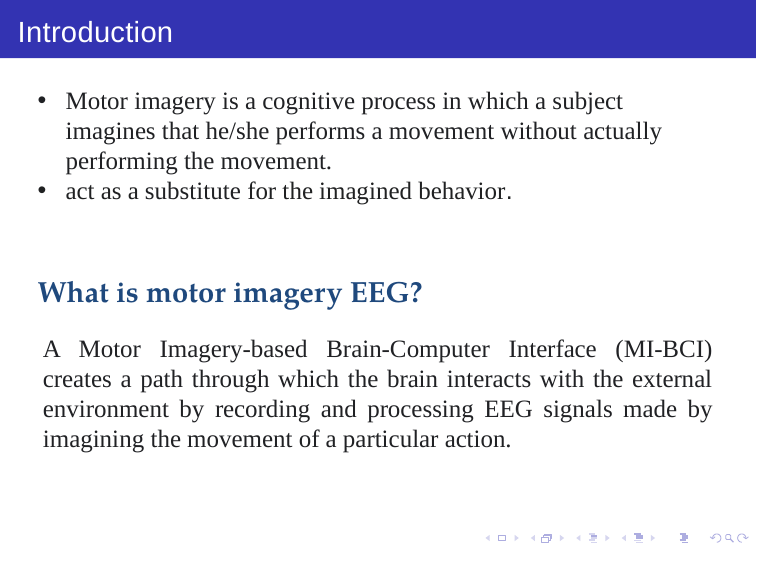

# Introduction
Motor imagery is a cognitive process in which a subject imagines that he/she performs a movement without actually performing the movement.
act as a substitute for the imagined behavior.

What is motor imagery EEG?
A Motor Imagery-based Brain-Computer Interface (MI-BCI) creates a path through which the brain interacts with the external environment by recording and processing EEG signals made by imagining the movement of a particular action.